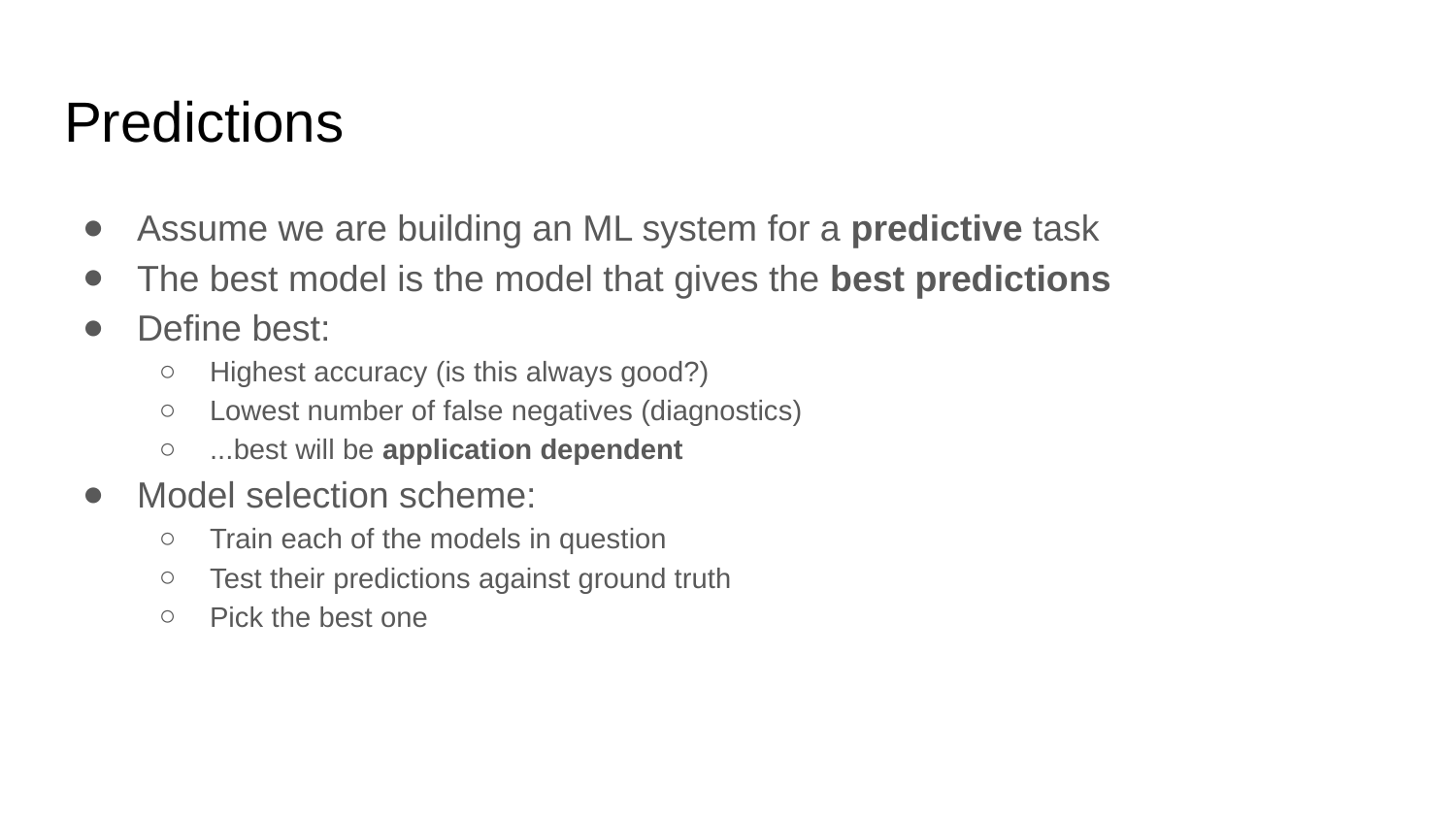

# Predictions
Assume we are building an ML system for a predictive task
The best model is the model that gives the best predictions
Define best:
Highest accuracy (is this always good?)
Lowest number of false negatives (diagnostics)
...best will be application dependent
Model selection scheme:
Train each of the models in question
Test their predictions against ground truth
Pick the best one